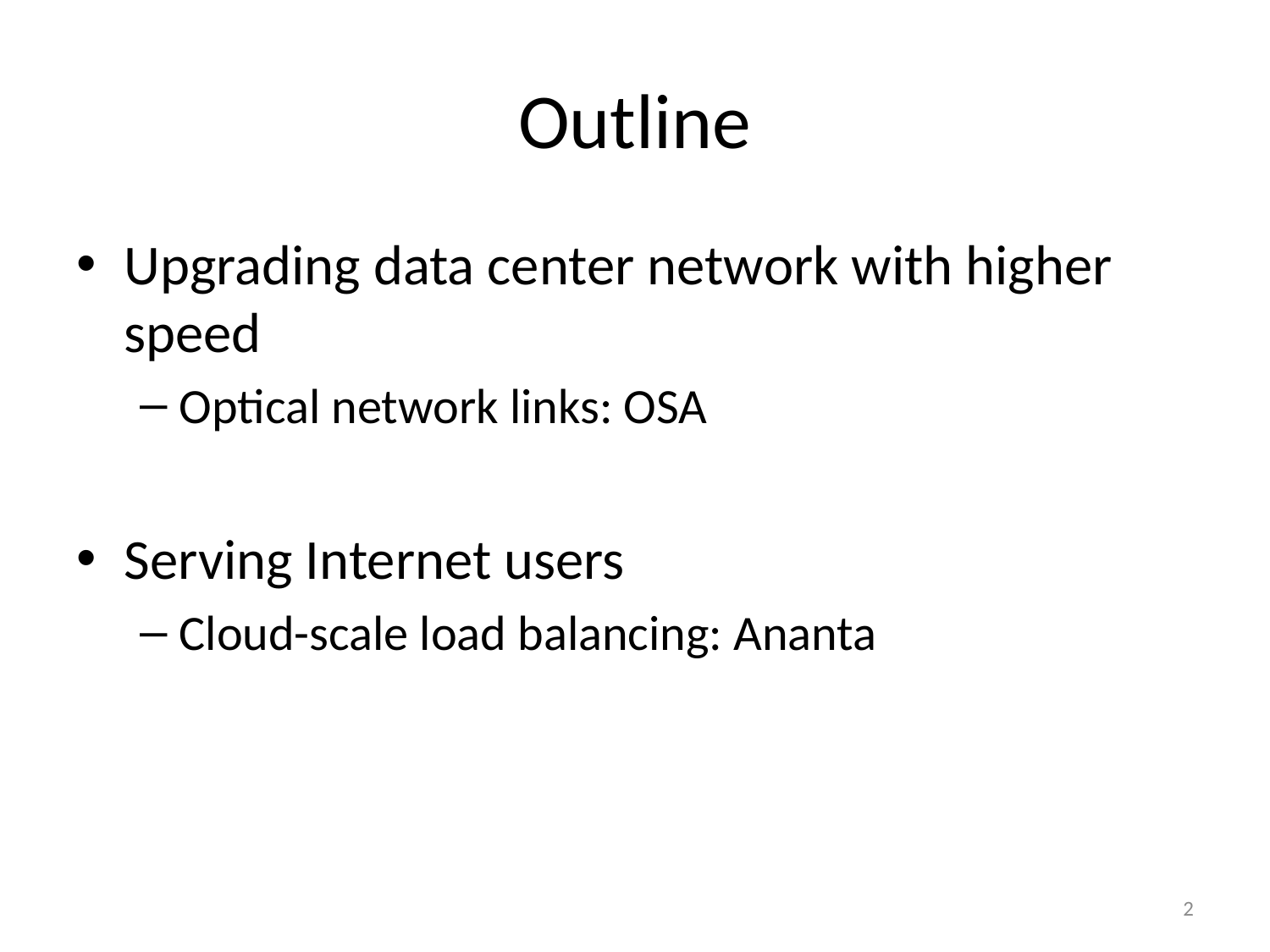

# Outline
Upgrading data center network with higher speed
Optical network links: OSA

Serving Internet users
Cloud-scale load balancing: Ananta
2